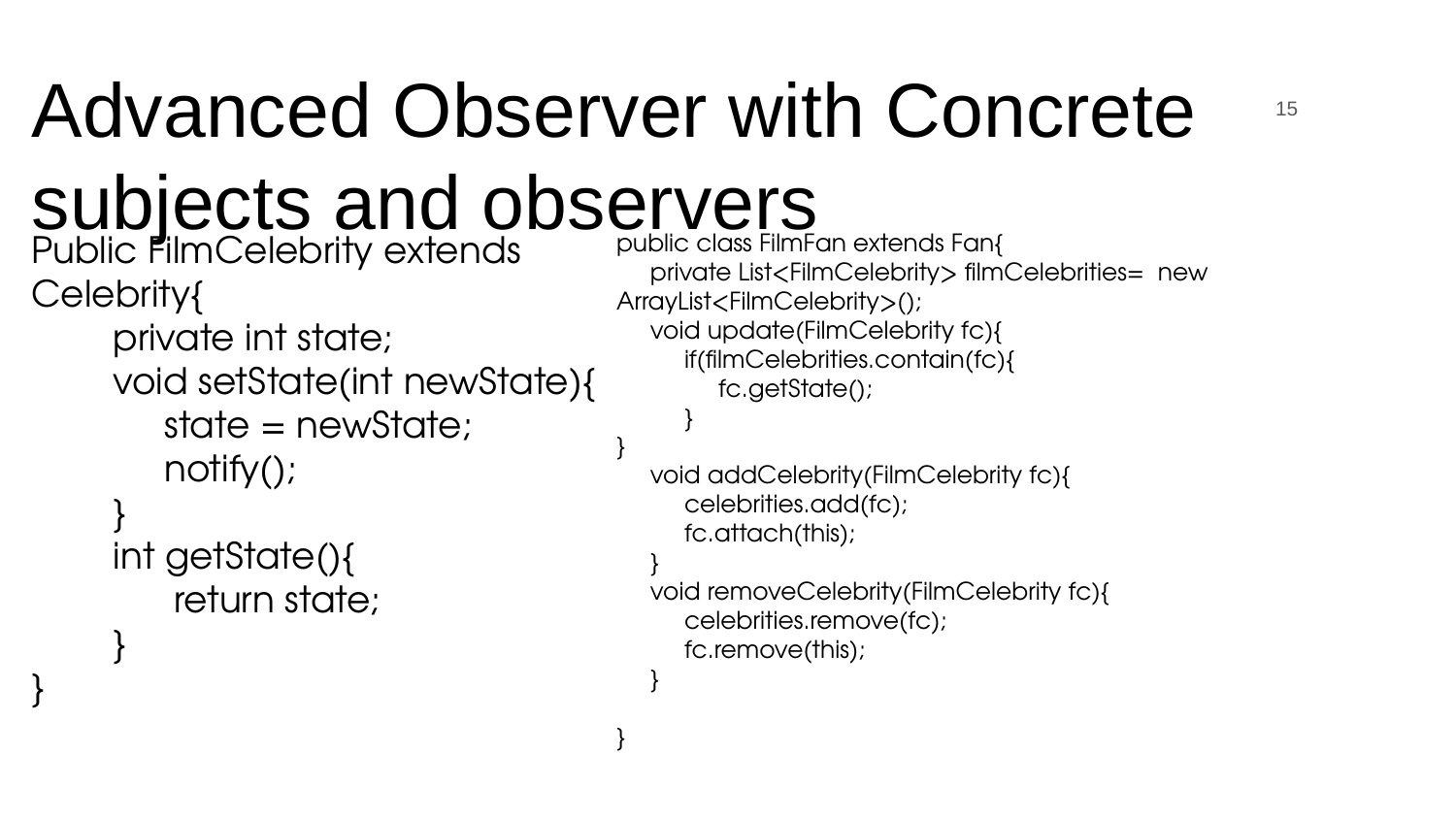

15
# Advanced Observer with Concrete subjects and observers
Public FilmCelebrity extends Celebrity{
        private int state;
        void setState(int newState){
             state = newState;
             notify();
        }
        int getState(){
              return state;
        }
}
public class FilmFan extends Fan{
     private List<FilmCelebrity> filmCelebrities=  new ArrayList<FilmCelebrity>();
     void update(FilmCelebrity fc){
          if(filmCelebrities.contain(fc){
               fc.getState();
          }
}
     void addCelebrity(FilmCelebrity fc){
          celebrities.add(fc);
          fc.attach(this);
     }
     void removeCelebrity(FilmCelebrity fc){
          celebrities.remove(fc);
          fc.remove(this);
     }

}